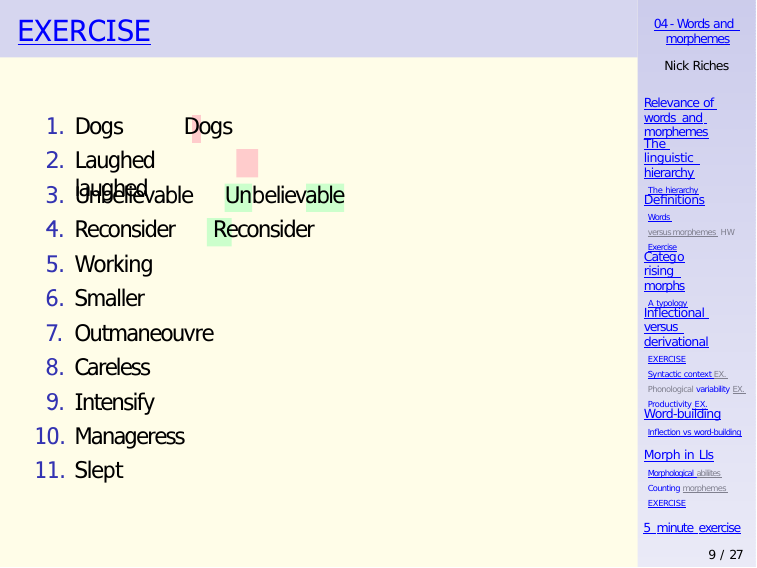

# EXERCISE
04 - Words and  morphemes
Nick Riches
Relevance of words  and morphemes
Dogs	Dogs
Laughed	laughed

The linguistic  hierarchy
The hierarchy

Unbelievable
Reconsider
Working
Smaller
Unbelievable  Reconsider
Definitions
Words versus morphemes  HW Exercise

Categorising  morphs
A typology
Inflectional versus  derivational
EXERCISE
Syntactic context EX.  Phonological variability EX.  Productivity EX.
Outmaneouvre
Careless
Intensify
Manageress
Slept
Word-building
Inflection vs word-building
Morph in LIs
Morphological abiliites  Counting morphemes  EXERCISE
5  minute exercise

9 / 27